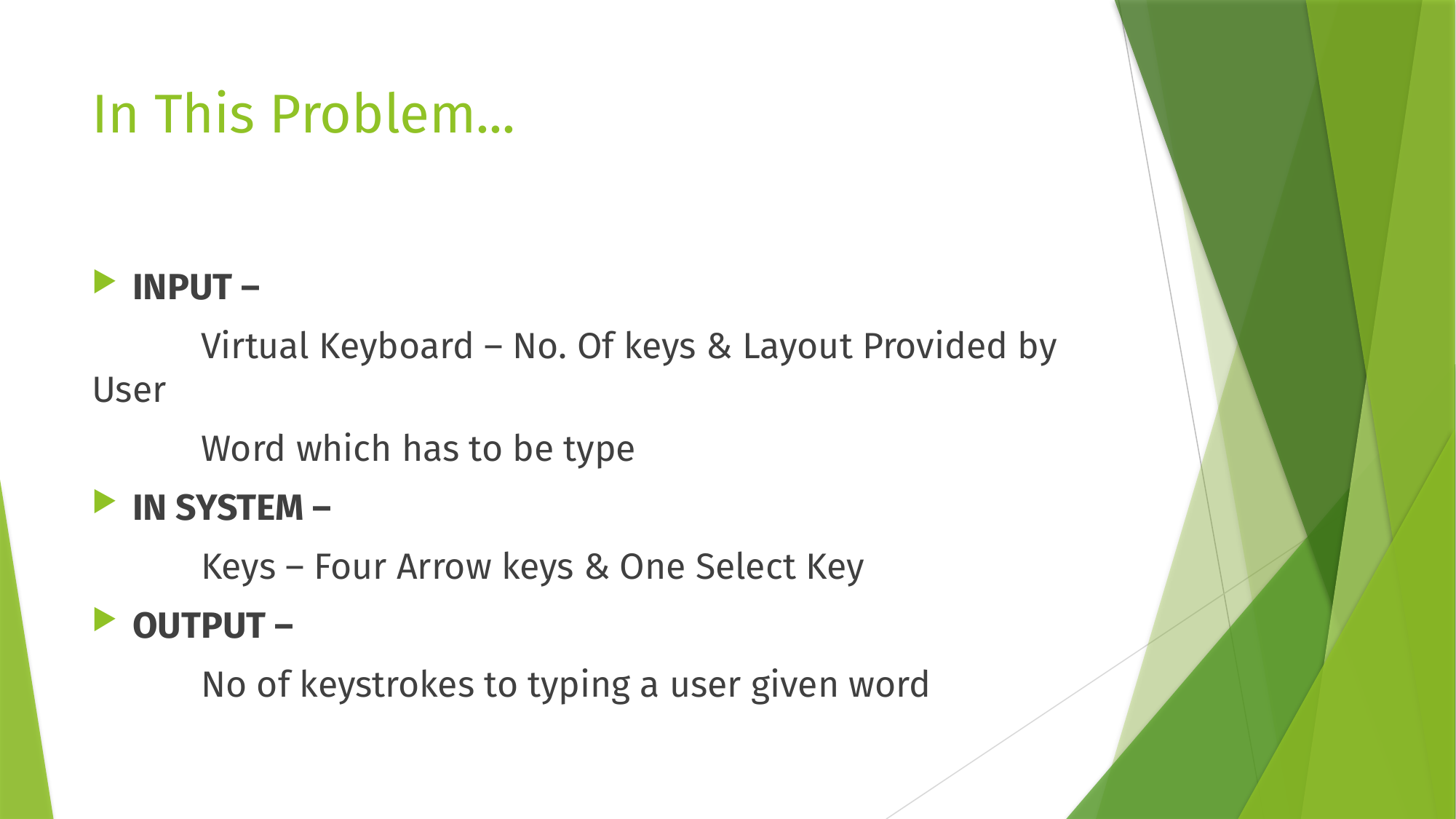

# In This Problem...
INPUT –
	Virtual Keyboard – No. Of keys & Layout Provided by User
	Word which has to be type
IN SYSTEM –
	Keys – Four Arrow keys & One Select Key
OUTPUT –
	No of keystrokes to typing a user given word